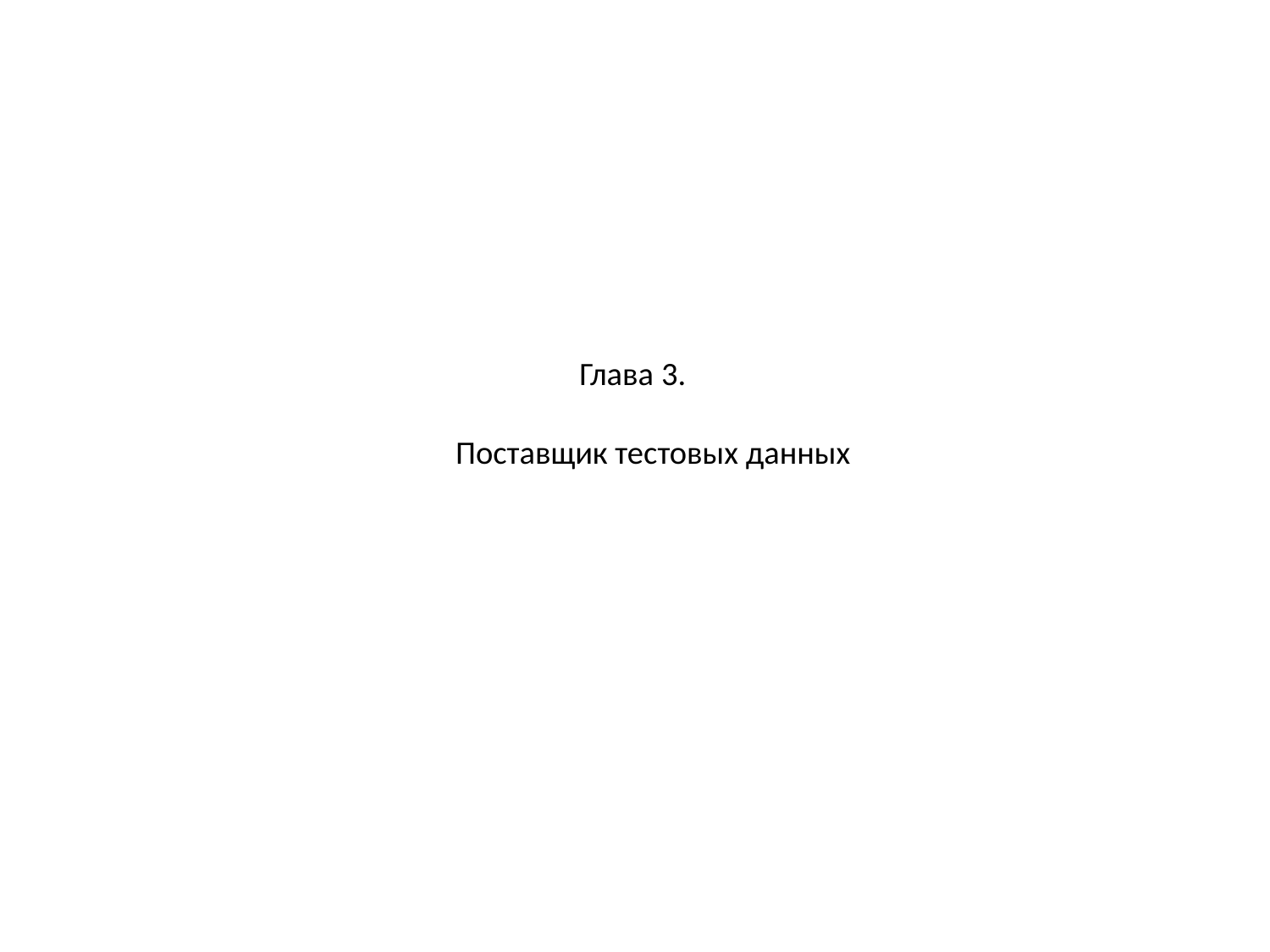

# Глава 3. Поставщик тестовых данных
35